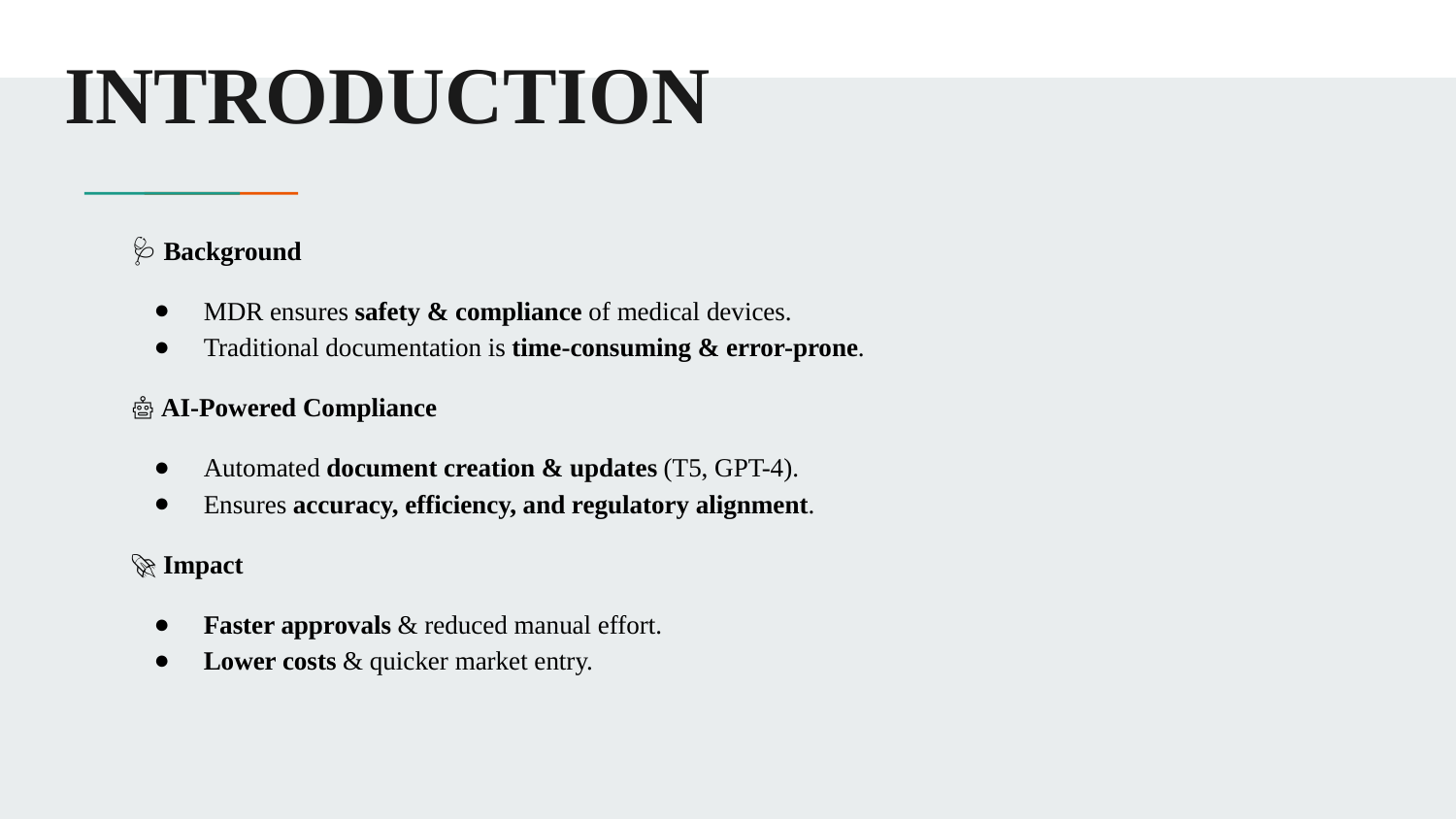

# INTRODUCTION
🩺 Background
MDR ensures safety & compliance of medical devices.
Traditional documentation is time-consuming & error-prone.
🤖 AI-Powered Compliance
Automated document creation & updates (T5, GPT-4).
Ensures accuracy, efficiency, and regulatory alignment.
🚀 Impact
Faster approvals & reduced manual effort.
Lower costs & quicker market entry.